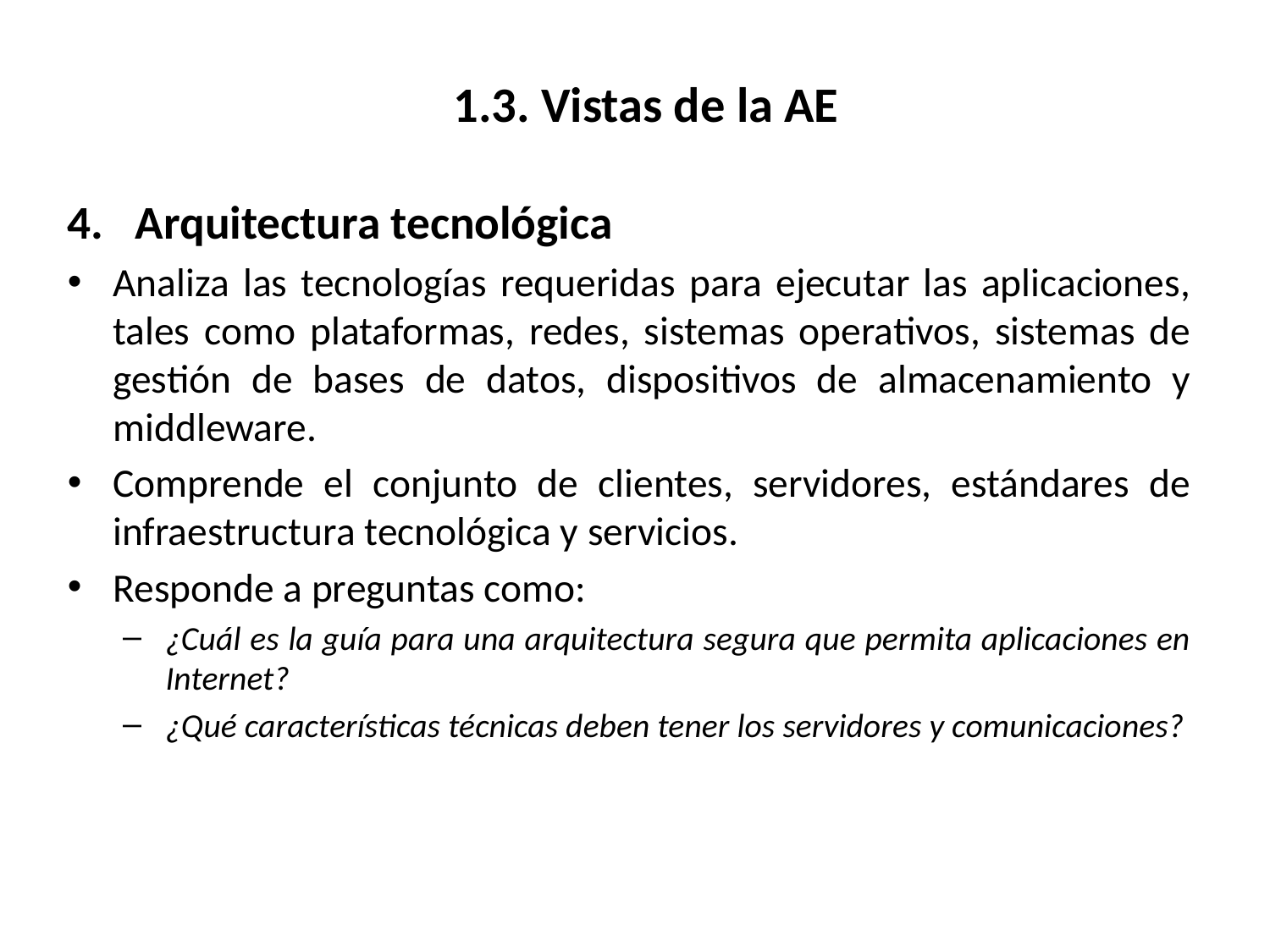

# 1.3. Vistas de la AE
Arquitectura tecnológica
Analiza las tecnologías requeridas para ejecutar las aplicaciones, tales como plataformas, redes, sistemas operativos, sistemas de gestión de bases de datos, dispositivos de almacenamiento y middleware.
Comprende el conjunto de clientes, servidores, estándares de infraestructura tecnológica y servicios.
Responde a preguntas como:
¿Cuál es la guía para una arquitectura segura que permita aplicaciones en Internet?
¿Qué características técnicas deben tener los servidores y comunicaciones?